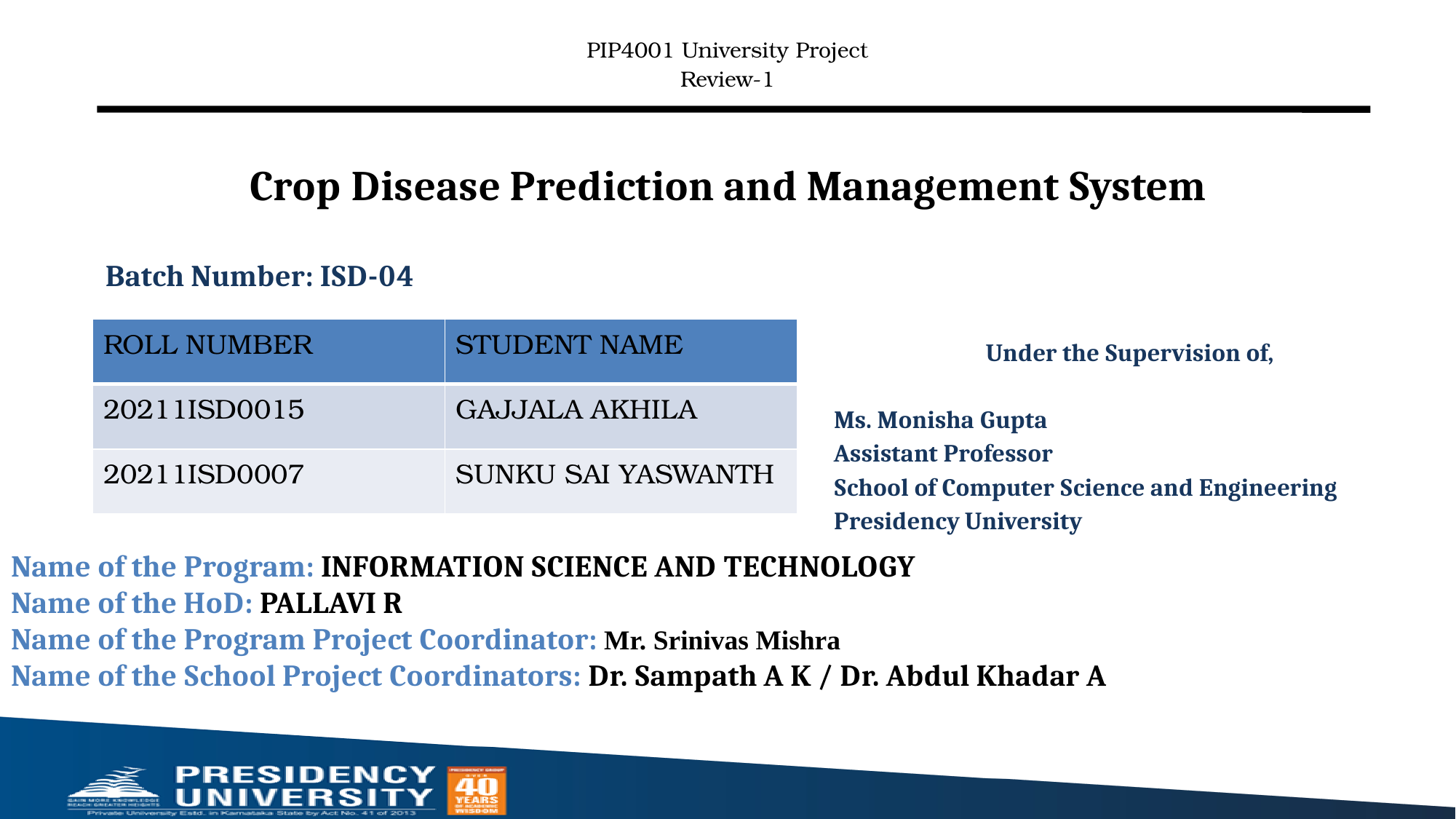

PIP4001 University Project
Review-1
# Crop Disease Prediction and Management System
Batch Number: ISD-04

Under the Supervision of,

Ms. Monisha Gupta
Assistant Professor
School of Computer Science and Engineering
Presidency University
| ROLL NUMBER | STUDENT NAME |
| --- | --- |
| 20211ISD0015 | GAJJALA AKHILA |
| 20211ISD0007 | SUNKU SAI YASWANTH |
|  |  |
| --- | --- |
Name of the Program: INFORMATION SCIENCE AND TECHNOLOGY
Name of the HoD: PALLAVI R
Name of the Program Project Coordinator: Mr. Srinivas Mishra
Name of the School Project Coordinators: Dr. Sampath A K / Dr. Abdul Khadar A